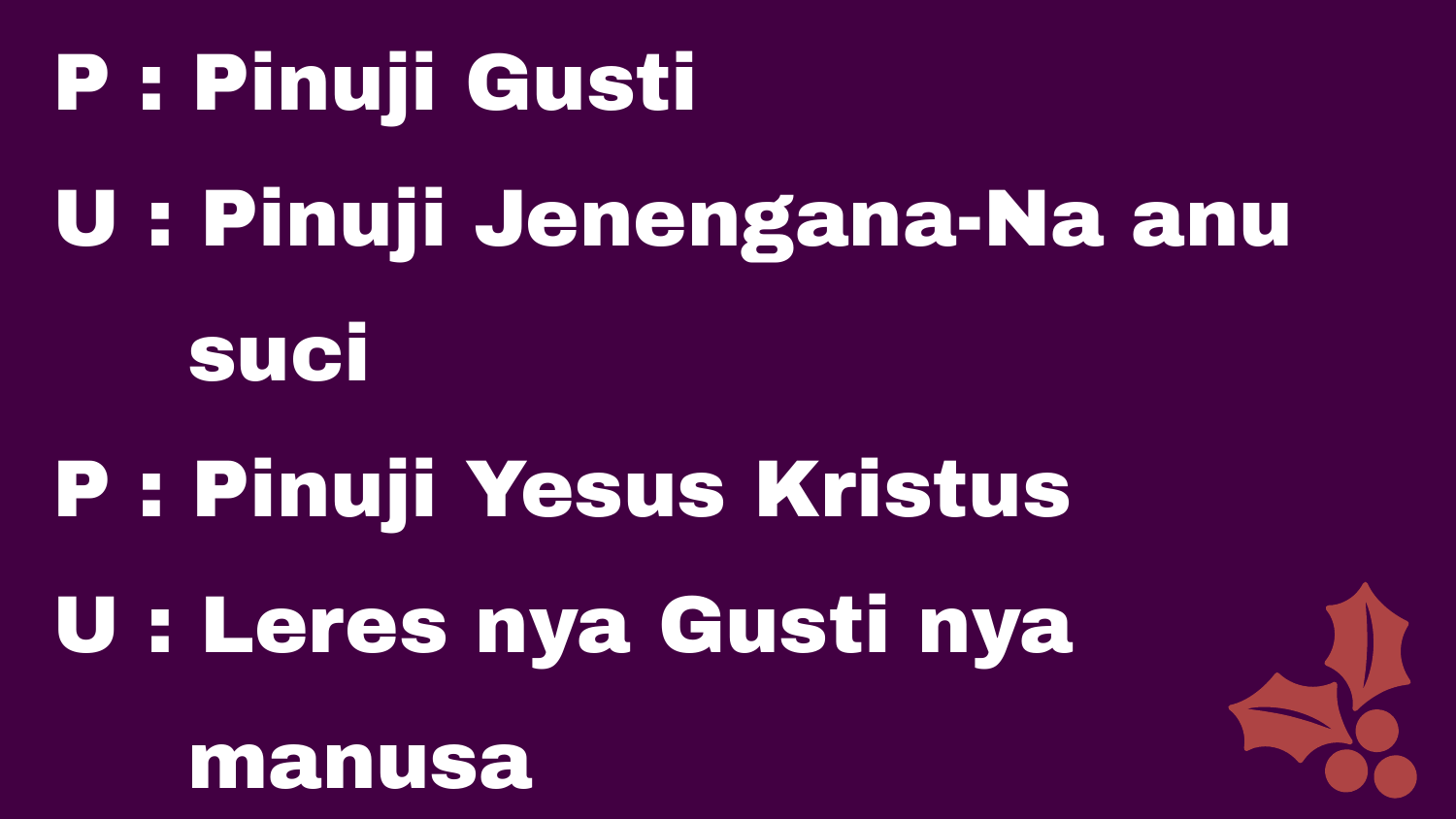

P : Pinuji Gusti
U : Pinuji Jenengana-Na anu
     suci
P : Pinuji Yesus Kristus
U : Leres nya Gusti nya
     manusa